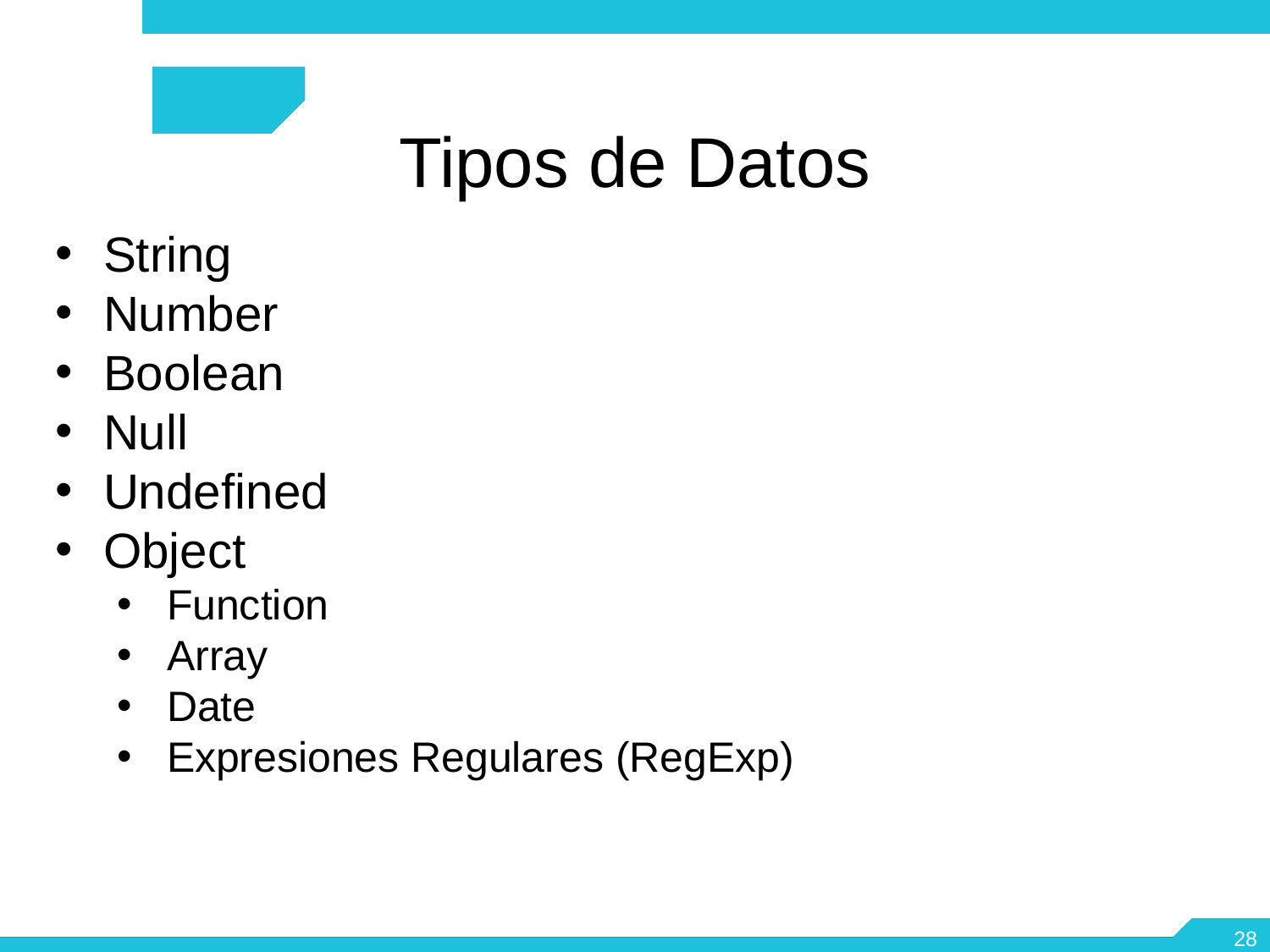

Tipos de Datos
String
Number
Boolean
Null
Undefined
Object
Function
Array
Date
Expresiones Regulares (RegExp)
28